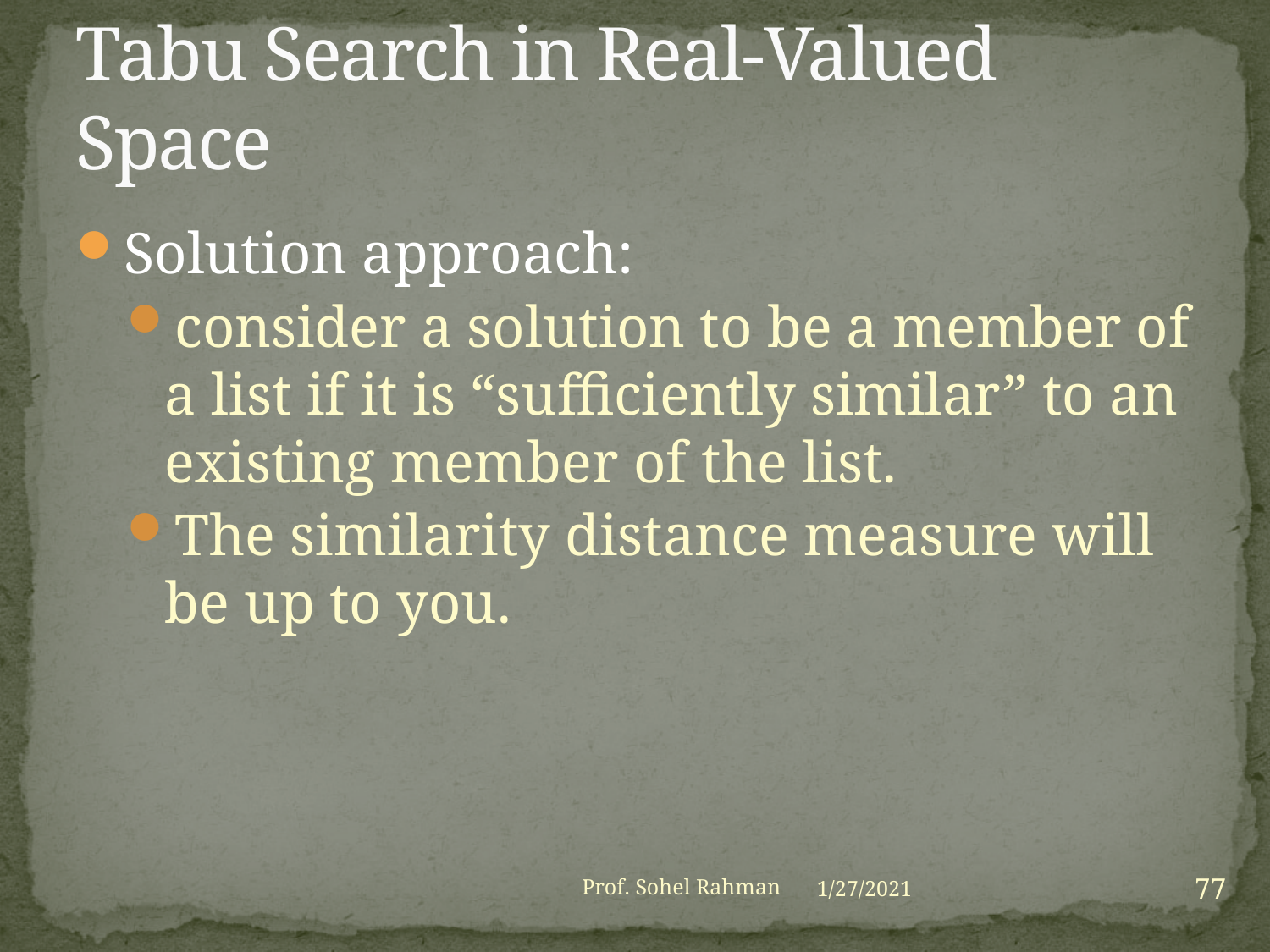

# Tabu Search in Real-Valued Space
Solution approach:
consider a solution to be a member of a list if it is “sufficiently similar” to an existing member of the list.
The similarity distance measure will be up to you.

77
Prof. Sohel Rahman
1/27/2021